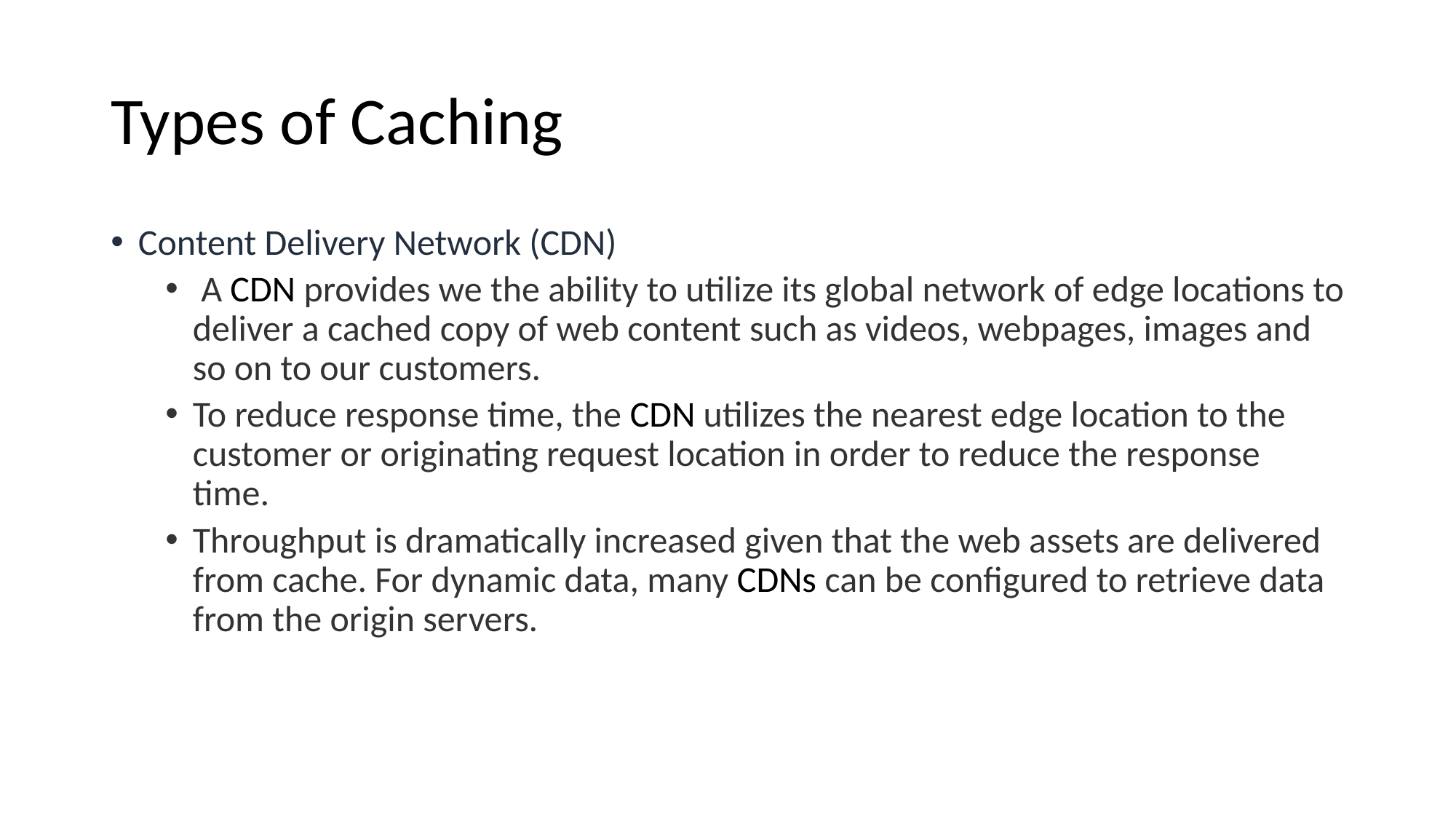

# Types of Caching
Content Delivery Network (CDN)
 A CDN provides we the ability to utilize its global network of edge locations to deliver a cached copy of web content such as videos, webpages, images and so on to our customers.
To reduce response time, the CDN utilizes the nearest edge location to the customer or originating request location in order to reduce the response time.
Throughput is dramatically increased given that the web assets are delivered from cache. For dynamic data, many CDNs can be configured to retrieve data from the origin servers.